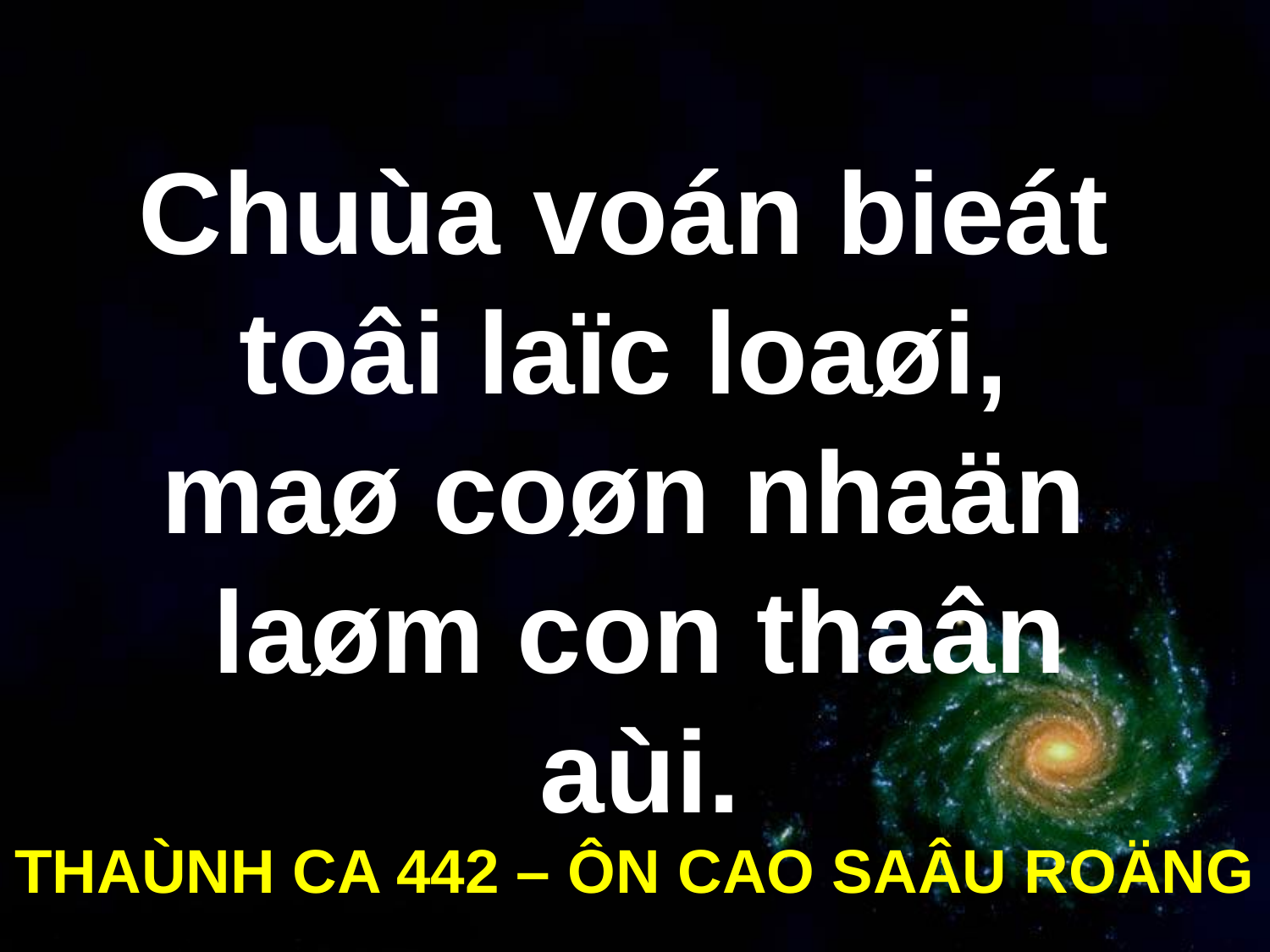

Chuùa voán bieát
toâi laïc loaøi,
maø coøn nhaän
laøm con thaân aùi.
THAÙNH CA 442 – ÔN CAO SAÂU ROÄNG